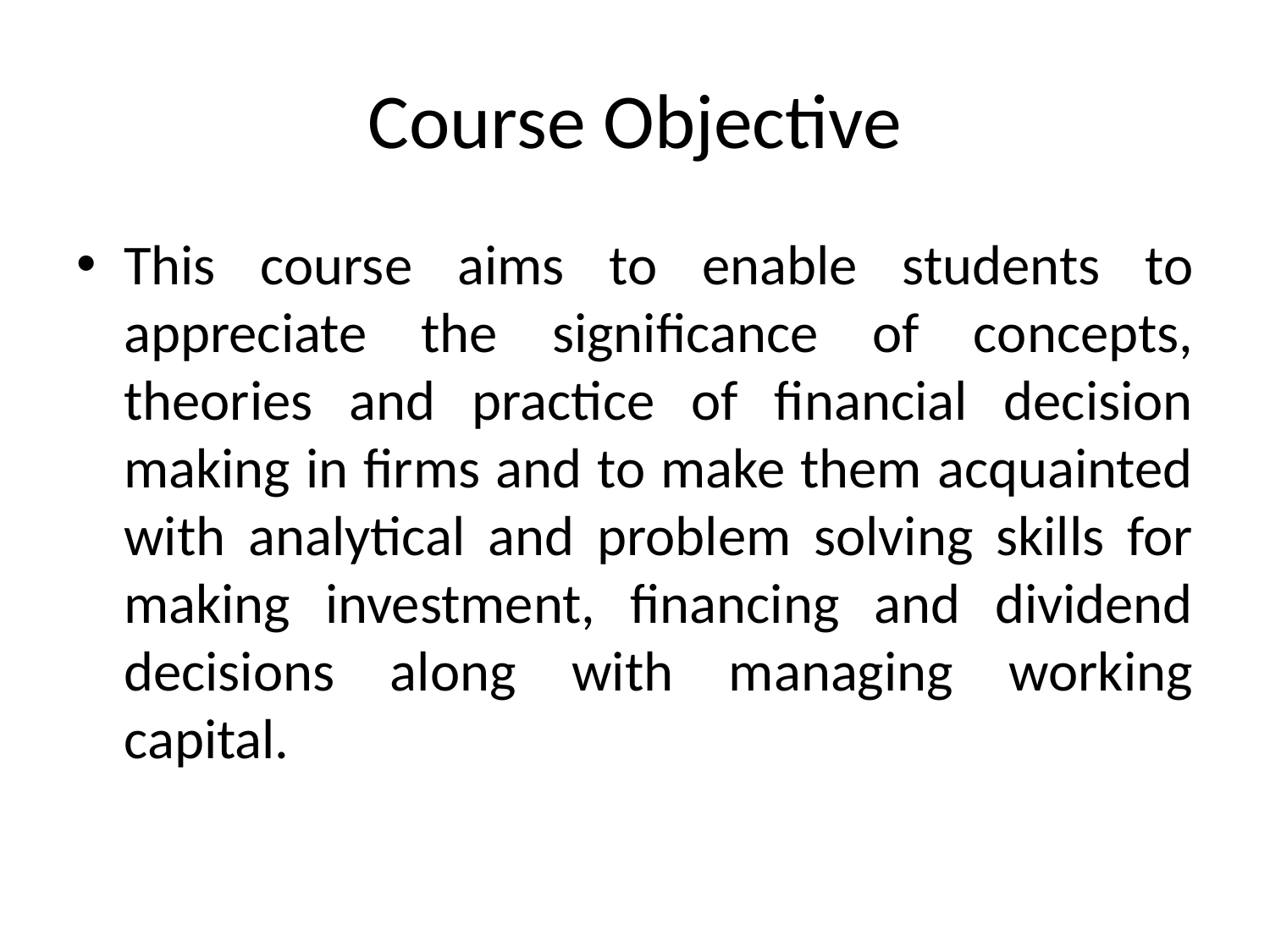

# Course Objective
This course aims to enable students to appreciate the significance of concepts, theories and practice of financial decision making in firms and to make them acquainted with analytical and problem solving skills for making investment, financing and dividend decisions along with managing working capital.